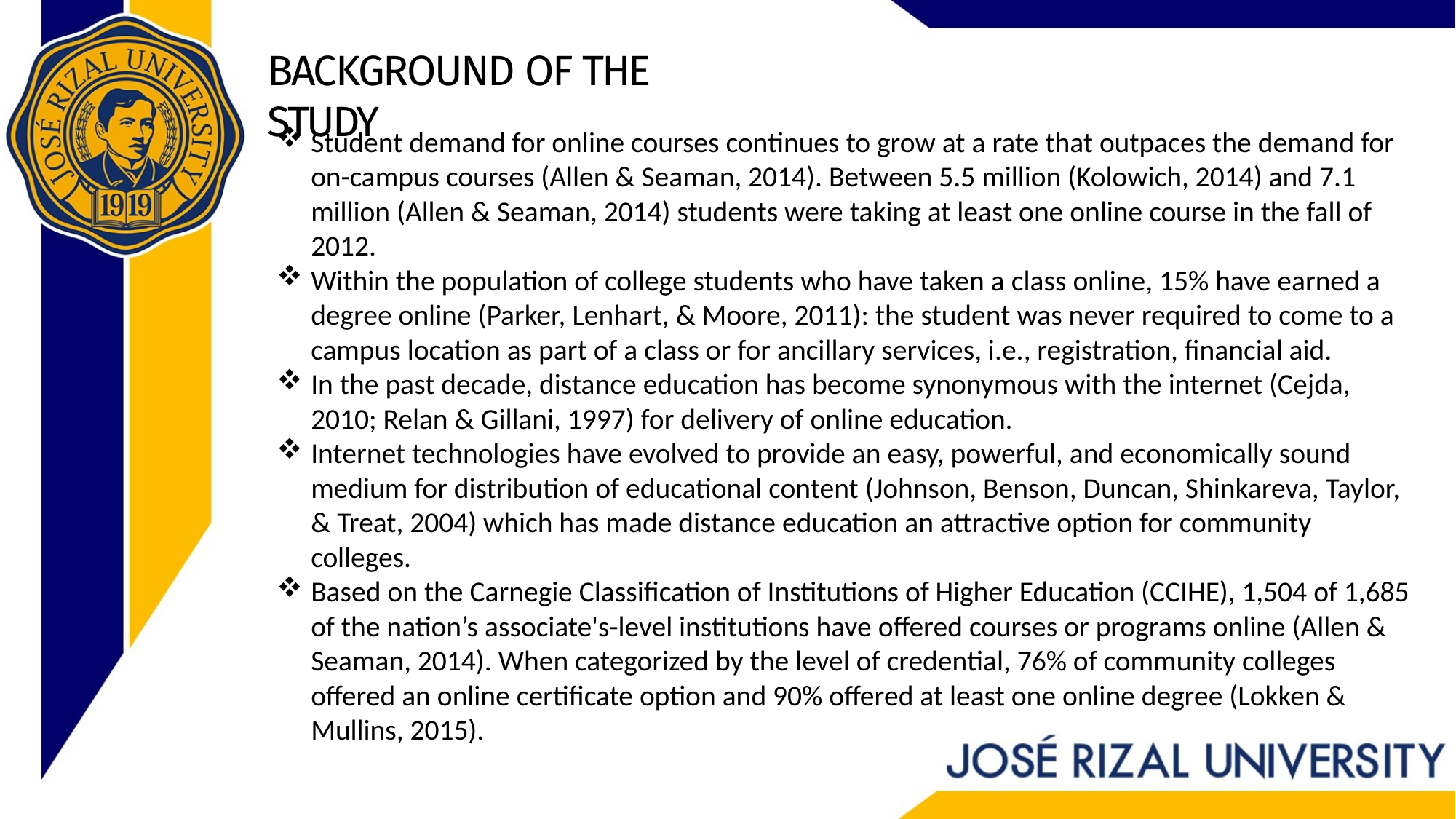

# BACKGROUND OF THE STUDY
Student demand for online courses continues to grow at a rate that outpaces the demand for on-campus courses (Allen & Seaman, 2014). Between 5.5 million (Kolowich, 2014) and 7.1 million (Allen & Seaman, 2014) students were taking at least one online course in the fall of 2012.
Within the population of college students who have taken a class online, 15% have earned a degree online (Parker, Lenhart, & Moore, 2011): the student was never required to come to a campus location as part of a class or for ancillary services, i.e., registration, financial aid.
In the past decade, distance education has become synonymous with the internet (Cejda, 2010; Relan & Gillani, 1997) for delivery of online education.
Internet technologies have evolved to provide an easy, powerful, and economically sound medium for distribution of educational content (Johnson, Benson, Duncan, Shinkareva, Taylor, & Treat, 2004) which has made distance education an attractive option for community colleges.
Based on the Carnegie Classification of Institutions of Higher Education (CCIHE), 1,504 of 1,685 of the nation’s associate's-level institutions have offered courses or programs online (Allen & Seaman, 2014). When categorized by the level of credential, 76% of community colleges offered an online certificate option and 90% offered at least one online degree (Lokken & Mullins, 2015).